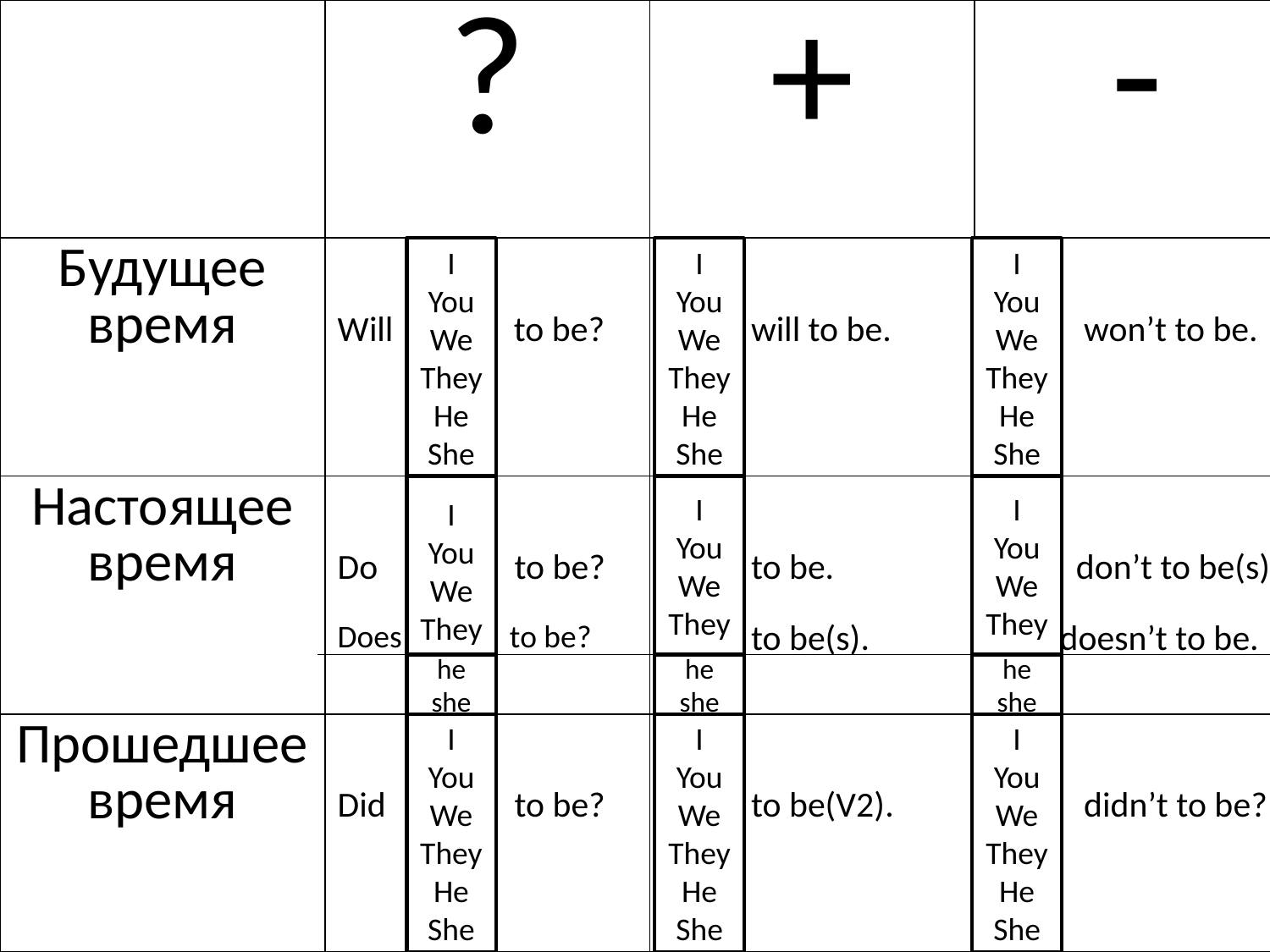

|  | ? | + | - |
| --- | --- | --- | --- |
| Будущее время | Will to be? | will to be. | won’t to be. |
| Настоящее время | Do to be? Does to be? | to be. to be(s). | don’t to be(s)? doesn’t to be. |
| Прошедшее время | Did to be? | to be(V2). | didn’t to be? |
I
You
We
They
He
She
I
You
We
They
He
She
I
You
We
They
He
She
#
I
You
We
They
I
You
We
They
I
You
We
They

he she
he she
he she
I
You
We
They
He
She
I
You
We
They
He
She
I
You
We
They
He
She